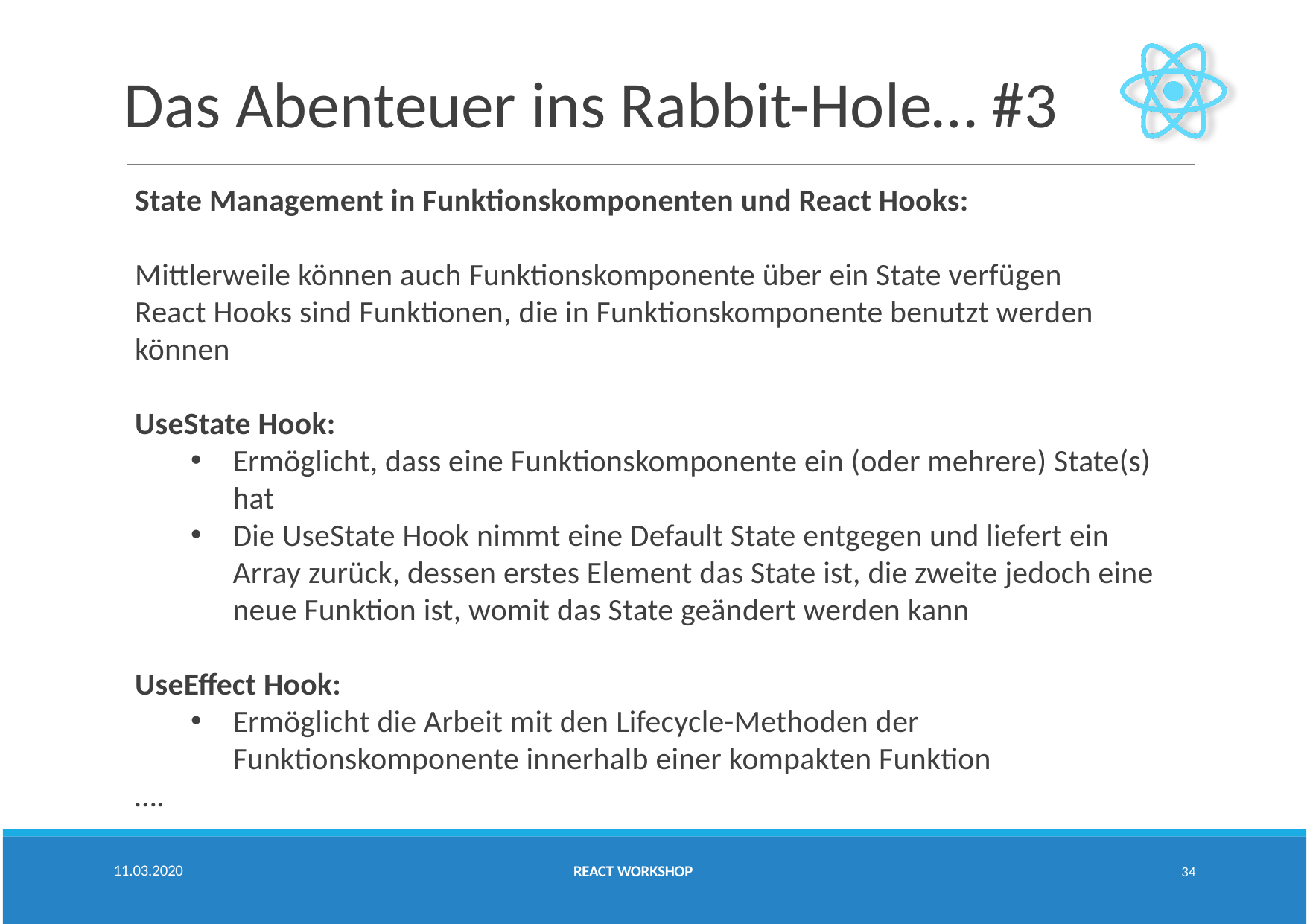

# Das Abenteuer ins Rabbit-Hole… #3
State Management in Funktionskomponenten und React Hooks:

Mittlerweile können auch Funktionskomponente über ein State verfügen
React Hooks sind Funktionen, die in Funktionskomponente benutzt werden können

UseState Hook:
Ermöglicht, dass eine Funktionskomponente ein (oder mehrere) State(s) hat
Die UseState Hook nimmt eine Default State entgegen und liefert ein Array zurück, dessen erstes Element das State ist, die zweite jedoch eine neue Funktion ist, womit das State geändert werden kann

UseEffect Hook:
Ermöglicht die Arbeit mit den Lifecycle-Methoden der Funktionskomponente innerhalb einer kompakten Funktion
….
34
11.03.2020
REACT WORKSHOP